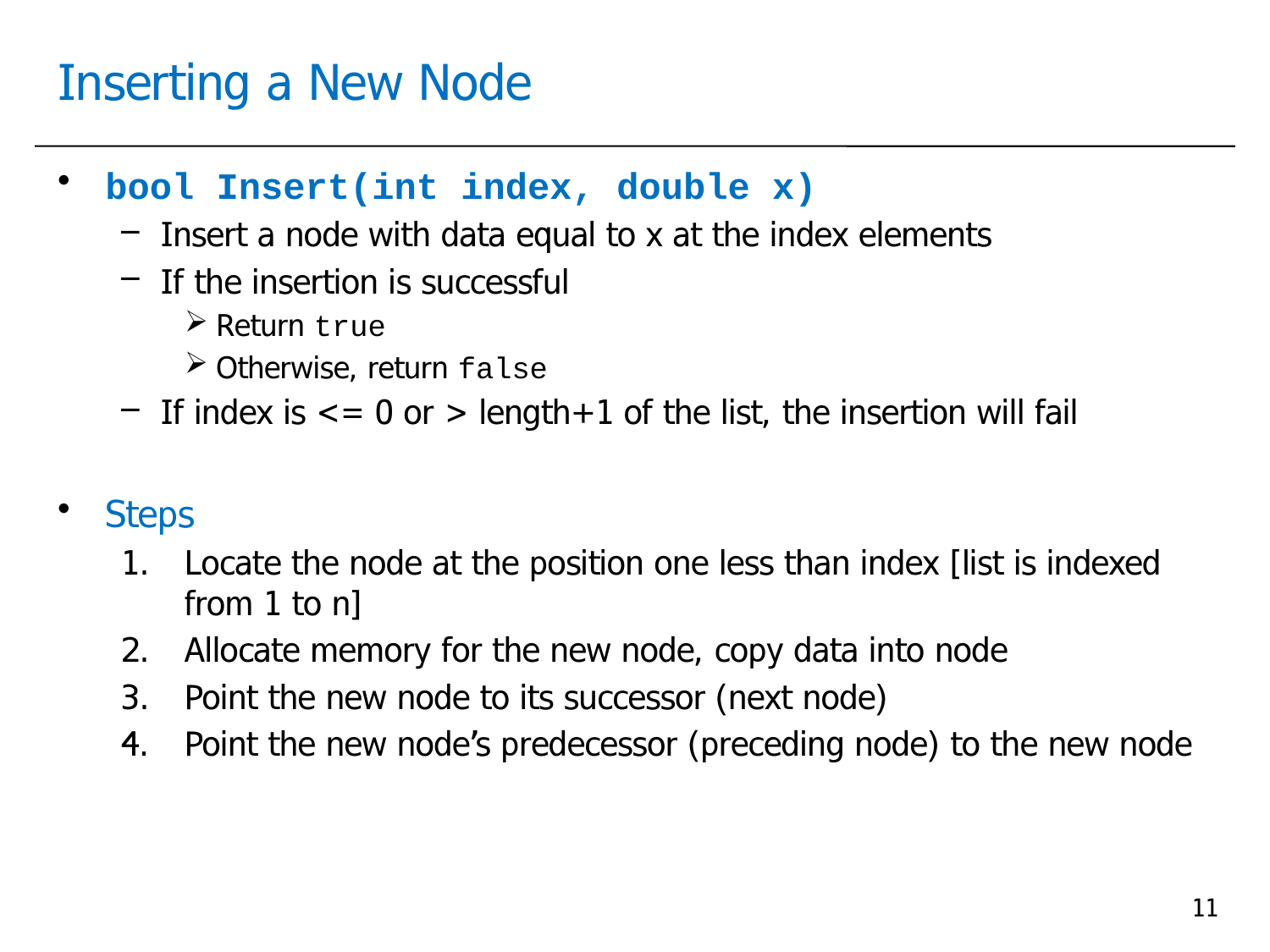

# Inserting a New Node
bool Insert(int index, double x)
Insert a node with data equal to x at the index elements
If the insertion is successful
Return true
Otherwise, return false
If index is <= 0 or > length+1 of the list, the insertion will fail

Steps
Locate the node at the position one less than index [list is indexed from 1 to n]
Allocate memory for the new node, copy data into node
Point the new node to its successor (next node)
Point the new node’s predecessor (preceding node) to the new node

11